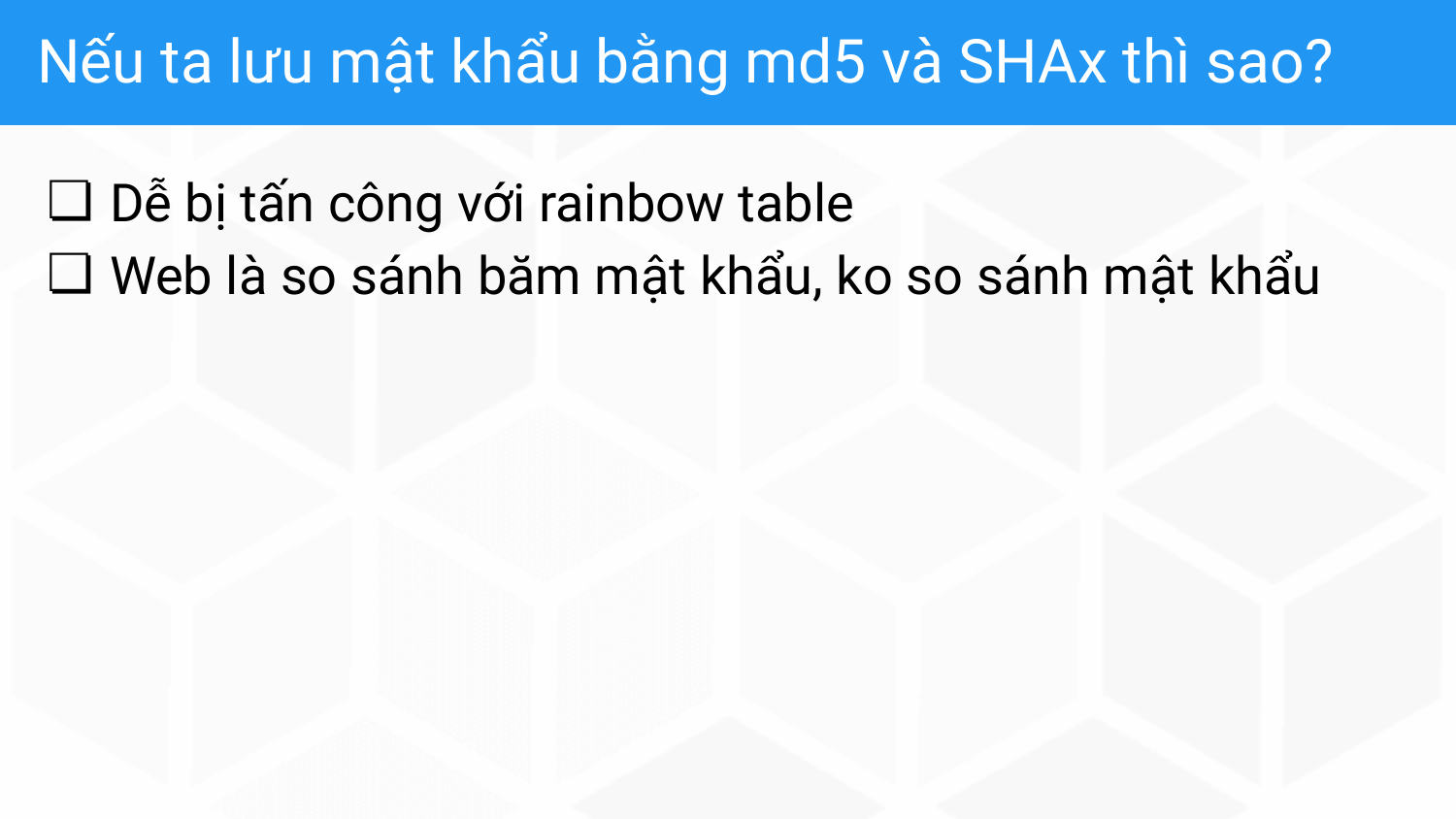

# Nếu ta lưu mật khẩu bằng md5 và SHAx thì sao?
Dễ bị tấn công với rainbow table
Web là so sánh băm mật khẩu, ko so sánh mật khẩu